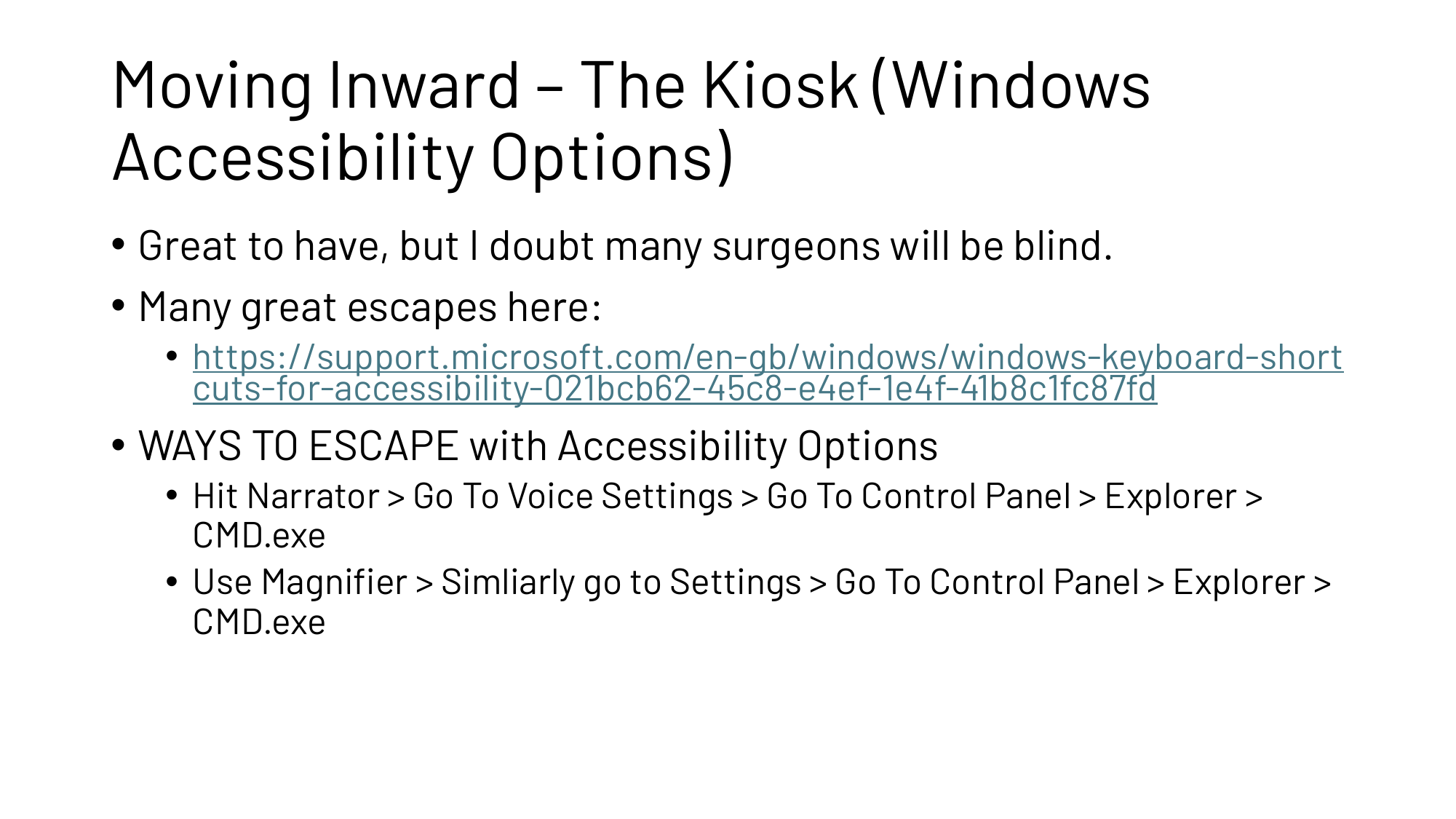

# Moving Inward – The Kiosk (Windows Accessibility Options)
Great to have, but I doubt many surgeons will be blind.
Many great escapes here:
https://support.microsoft.com/en-gb/windows/windows-keyboard-shortcuts-for-accessibility-021bcb62-45c8-e4ef-1e4f-41b8c1fc87fd
WAYS TO ESCAPE with Accessibility Options
Hit Narrator > Go To Voice Settings > Go To Control Panel > Explorer > CMD.exe
Use Magnifier > Simliarly go to Settings > Go To Control Panel > Explorer > CMD.exe